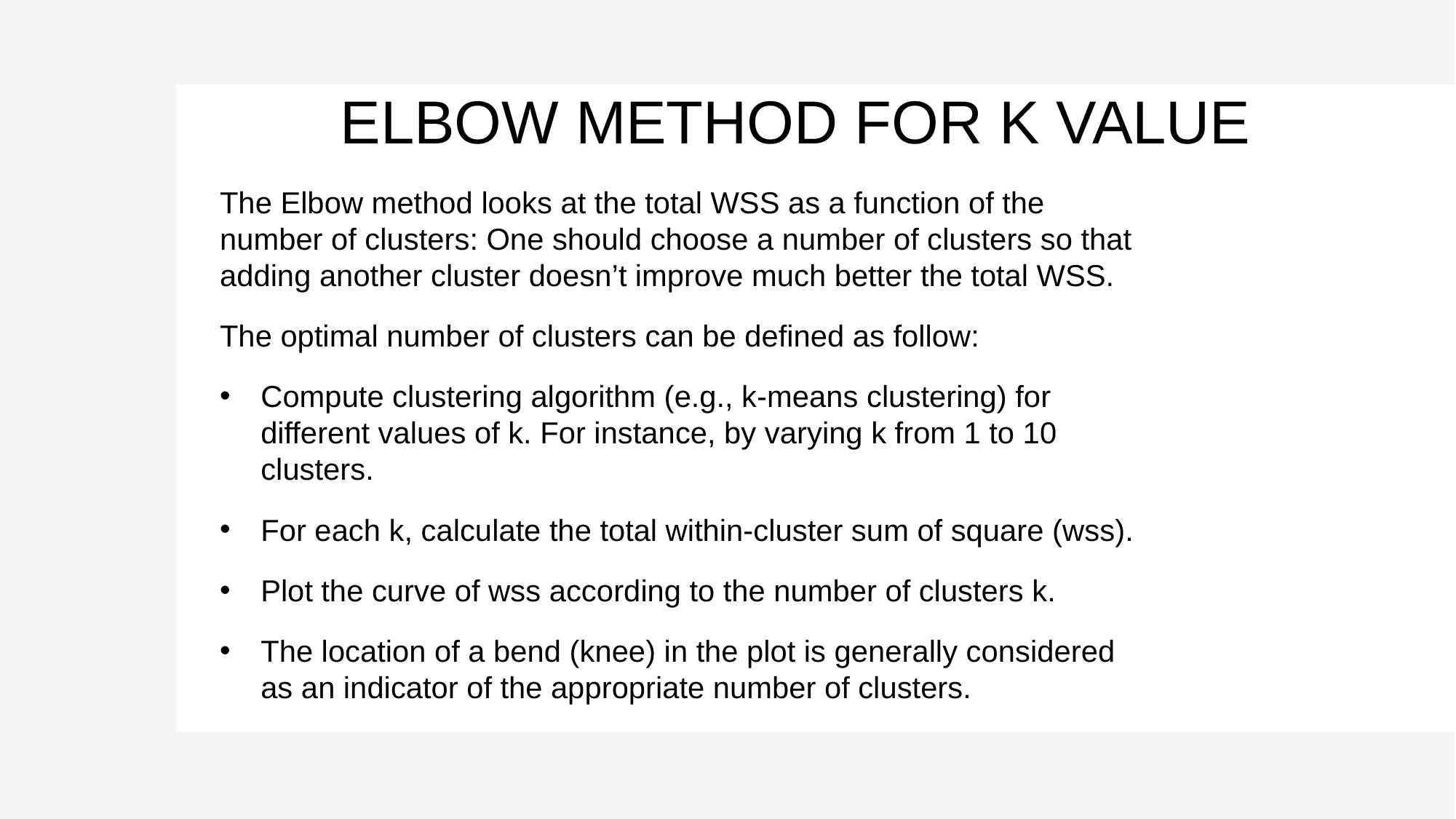

ELBOW METHOD FOR K VALUE
The Elbow method looks at the total WSS as a function of the number of clusters: One should choose a number of clusters so that adding another cluster doesn’t improve much better the total WSS.
The optimal number of clusters can be defined as follow:
Compute clustering algorithm (e.g., k-means clustering) for different values of k. For instance, by varying k from 1 to 10 clusters.
For each k, calculate the total within-cluster sum of square (wss).
Plot the curve of wss according to the number of clusters k.
The location of a bend (knee) in the plot is generally considered as an indicator of the appropriate number of clusters.